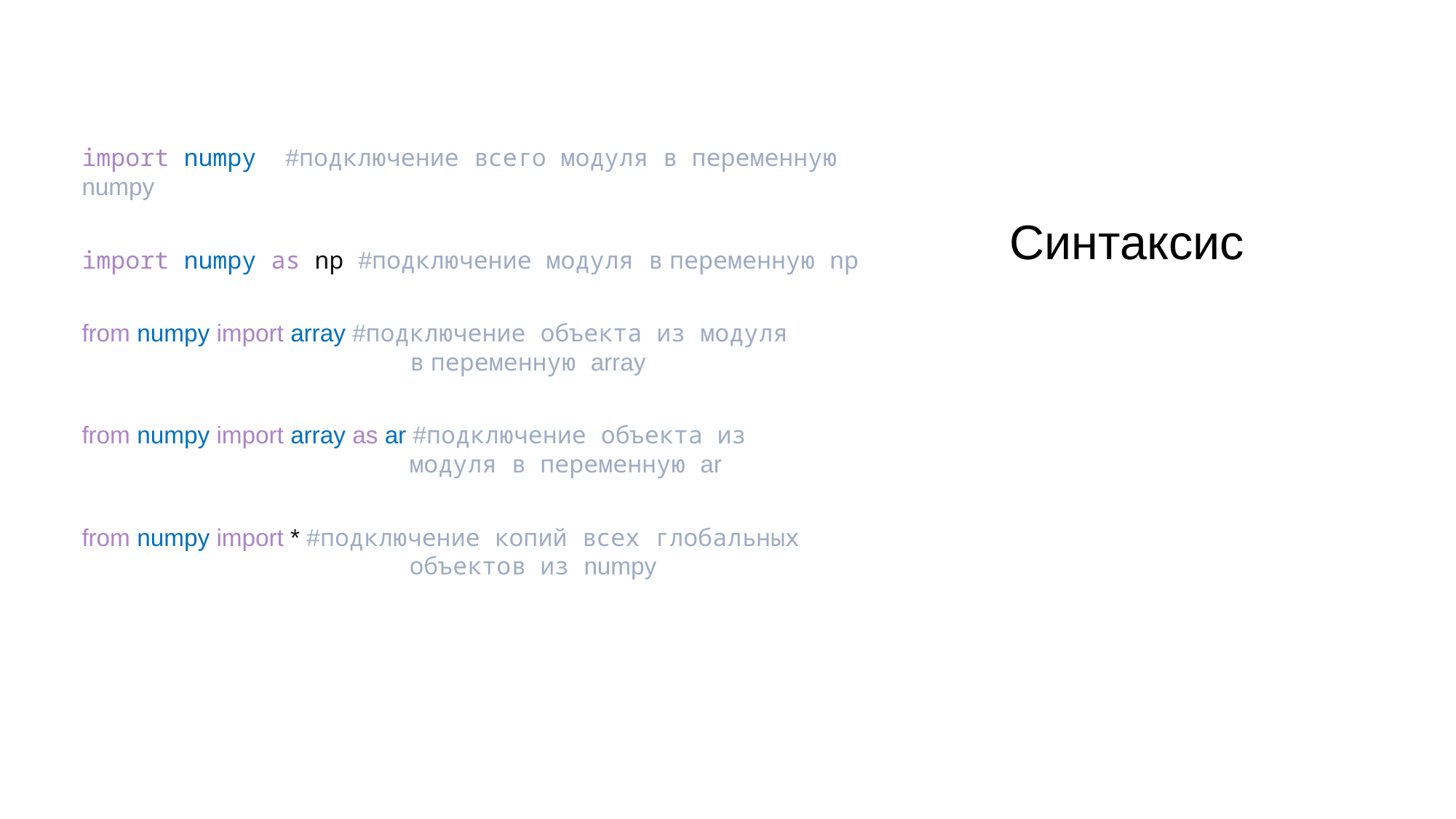

# Синтаксис

import numpy  #подключение всего модуля в переменную numpy

import numpy as np #подключение модуля в переменную np

from numpy import array #подключение объекта из модуля 				в переменную array

from numpy import array as ar #подключение объекта из 				модуля в переменную ar

from numpy import * #подключение копий всех глобальных 				объектов из numpy